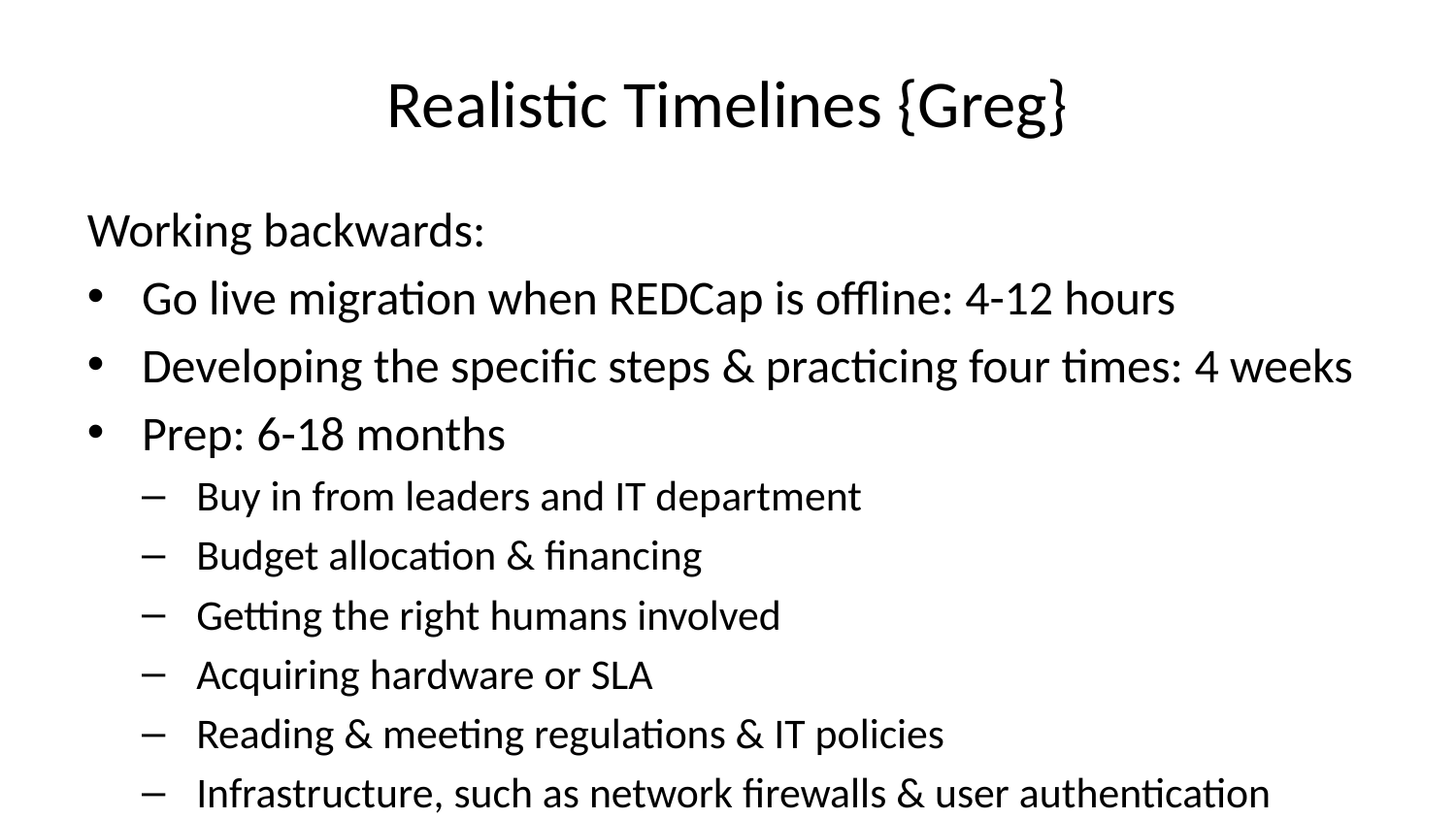

# Realistic Timelines {Greg}
Working backwards:
Go live migration when REDCap is offline: 4-12 hours
Developing the specific steps & practicing four times: 4 weeks
Prep: 6-18 months
Buy in from leaders and IT department
Budget allocation & financing
Getting the right humans involved
Acquiring hardware or SLA
Reading & meeting regulations & IT policies
Infrastructure, such as network firewalls & user authentication
Configuring machines & network
Feedback from your questions on REDCap’s Community forum.
Choose a window to migrate. It’s a balance between
affecting the users the least (such as 3am on a slow weekend during the summer).
having the right IT support in case it goes wrong (such as a fixing network config).
A compromise might be 9am